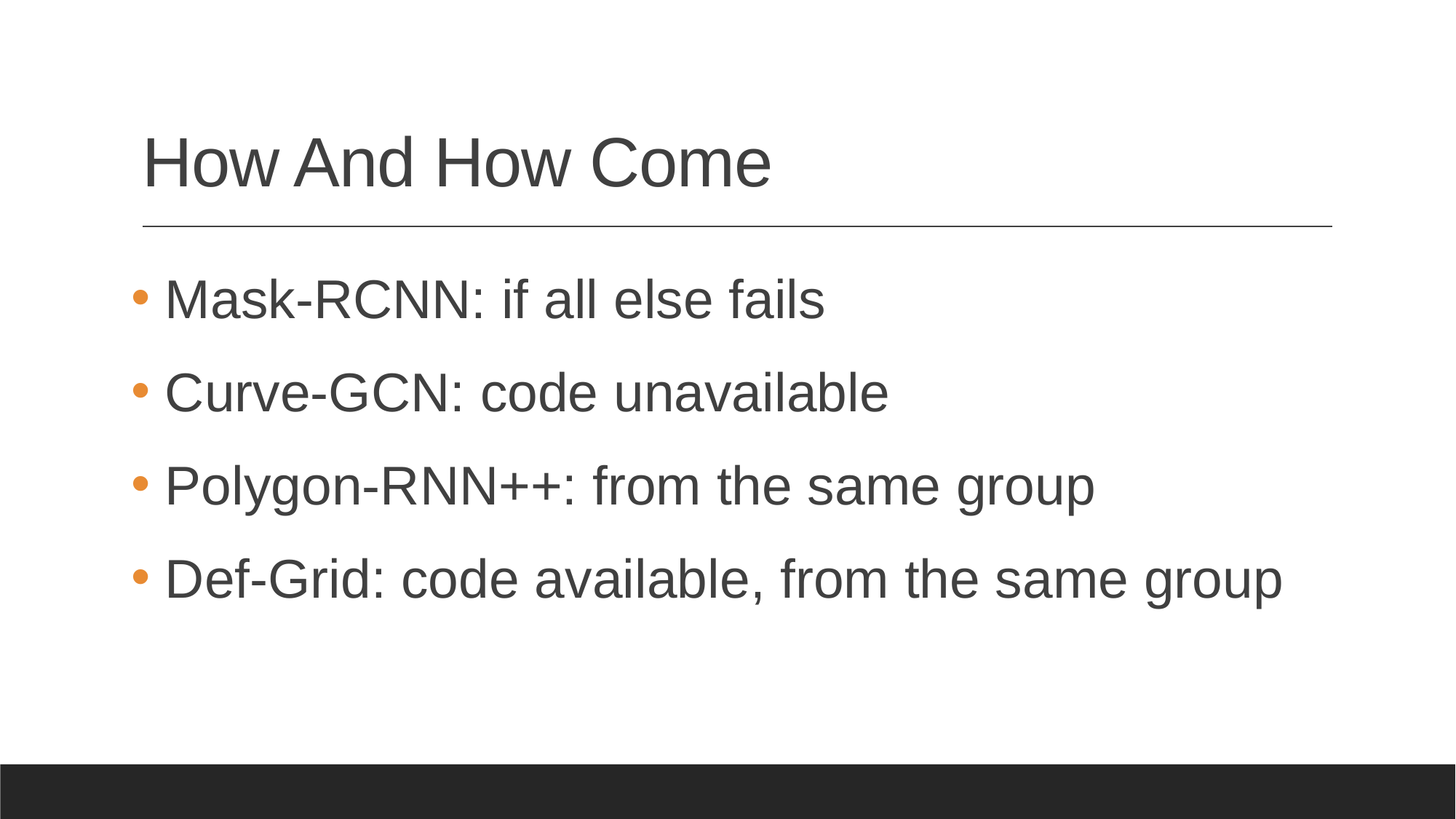

# How And How Come
 Mask-RCNN: if all else fails
 Curve-GCN: code unavailable
 Polygon-RNN++: from the same group
 Def-Grid: code available, from the same group